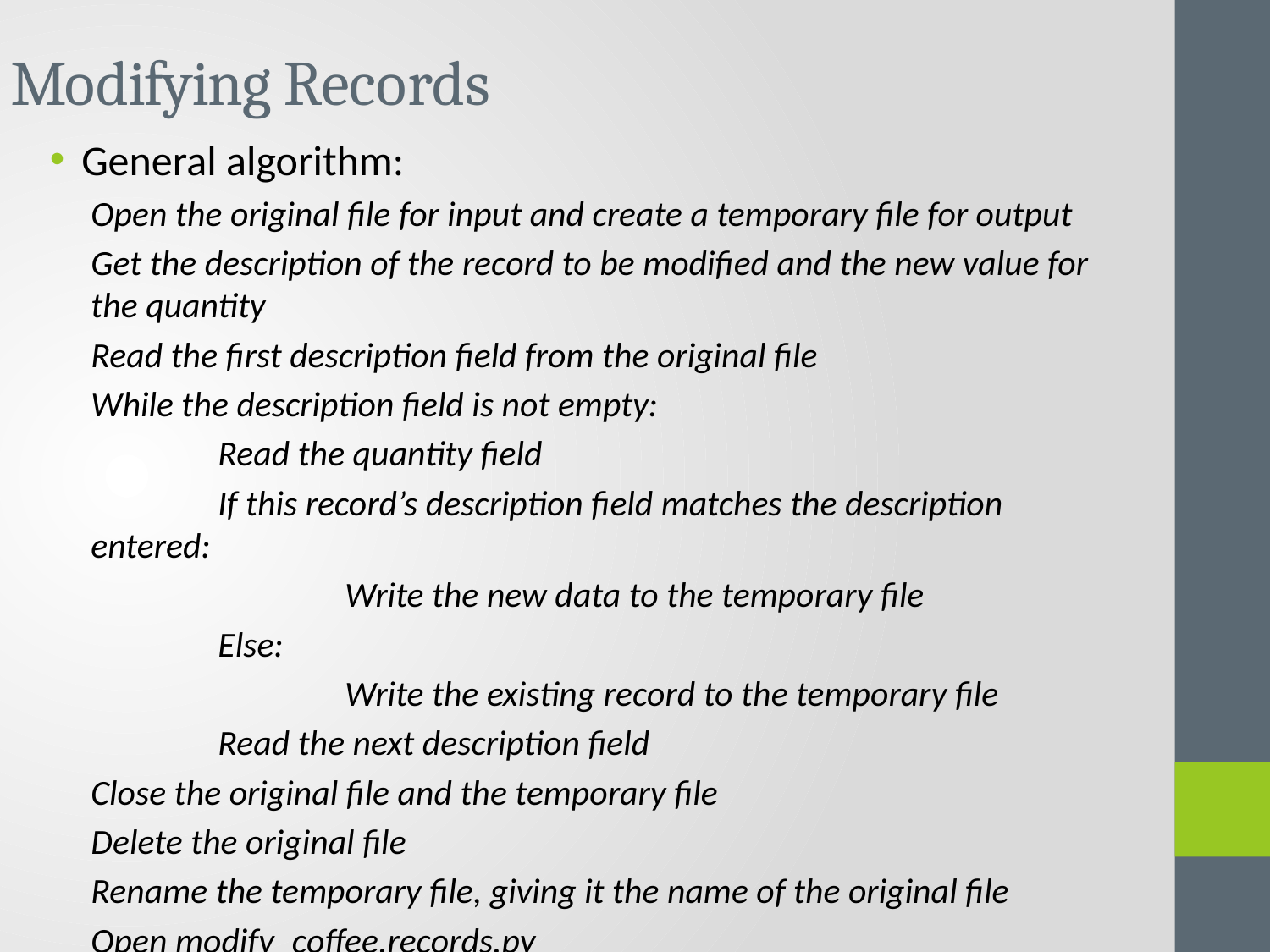

# Modifying Records
General algorithm:
Open the original file for input and create a temporary file for output
Get the description of the record to be modified and the new value for the quantity
Read the first description field from the original file
While the description field is not empty:
	Read the quantity field
	If this record’s description field matches the description entered:
		Write the new data to the temporary file
	Else:
		Write the existing record to the temporary file
	Read the next description field
Close the original file and the temporary file
Delete the original file
Rename the temporary file, giving it the name of the original file
Open modify_coffee.records.py